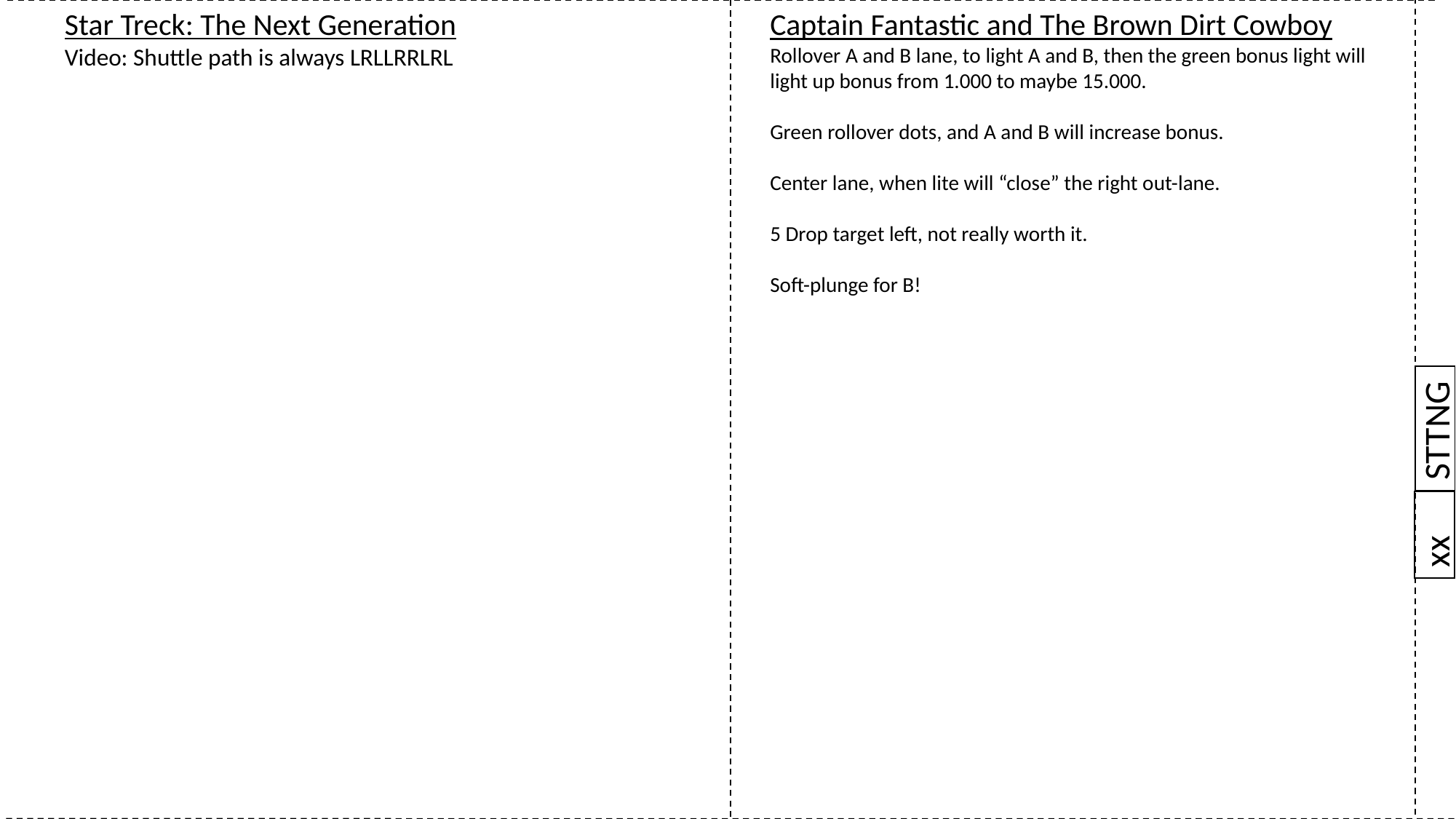

Captain Fantastic and The Brown Dirt Cowboy
Rollover A and B lane, to light A and B, then the green bonus light will light up bonus from 1.000 to maybe 15.000.

Green rollover dots, and A and B will increase bonus.

Center lane, when lite will “close” the right out-lane.

5 Drop target left, not really worth it.

Soft-plunge for B!
Star Treck: The Next Generation
Video: Shuttle path is always LRLLRRLRL

STTNG
xx